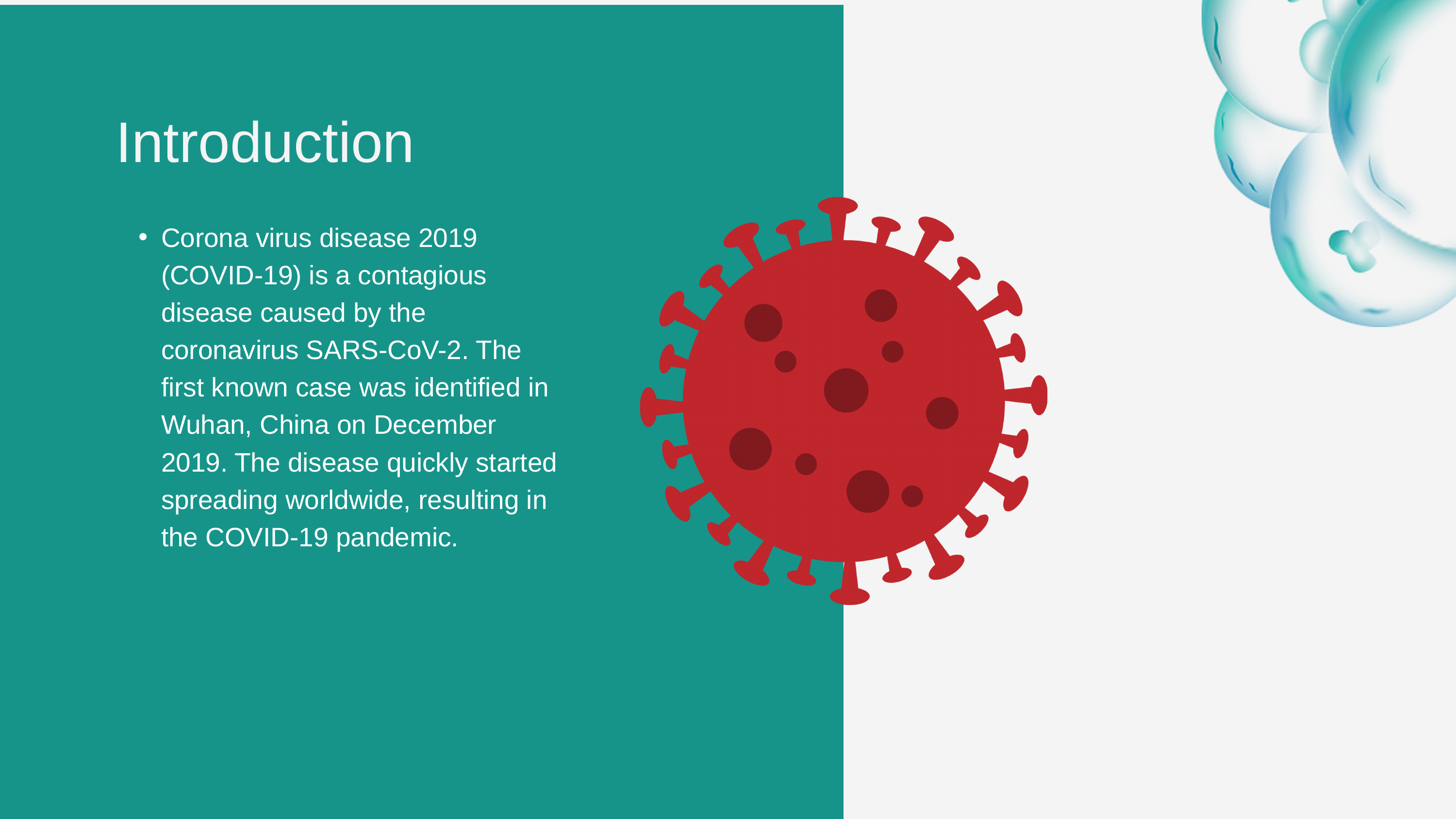

Introduction

Corona virus disease 2019 (COVID-19) is a contagious disease caused by the coronavirus SARS-CoV-2. The first known case was identified in Wuhan, China on December 2019. The disease quickly started spreading worldwide, resulting in the COVID-19 pandemic.